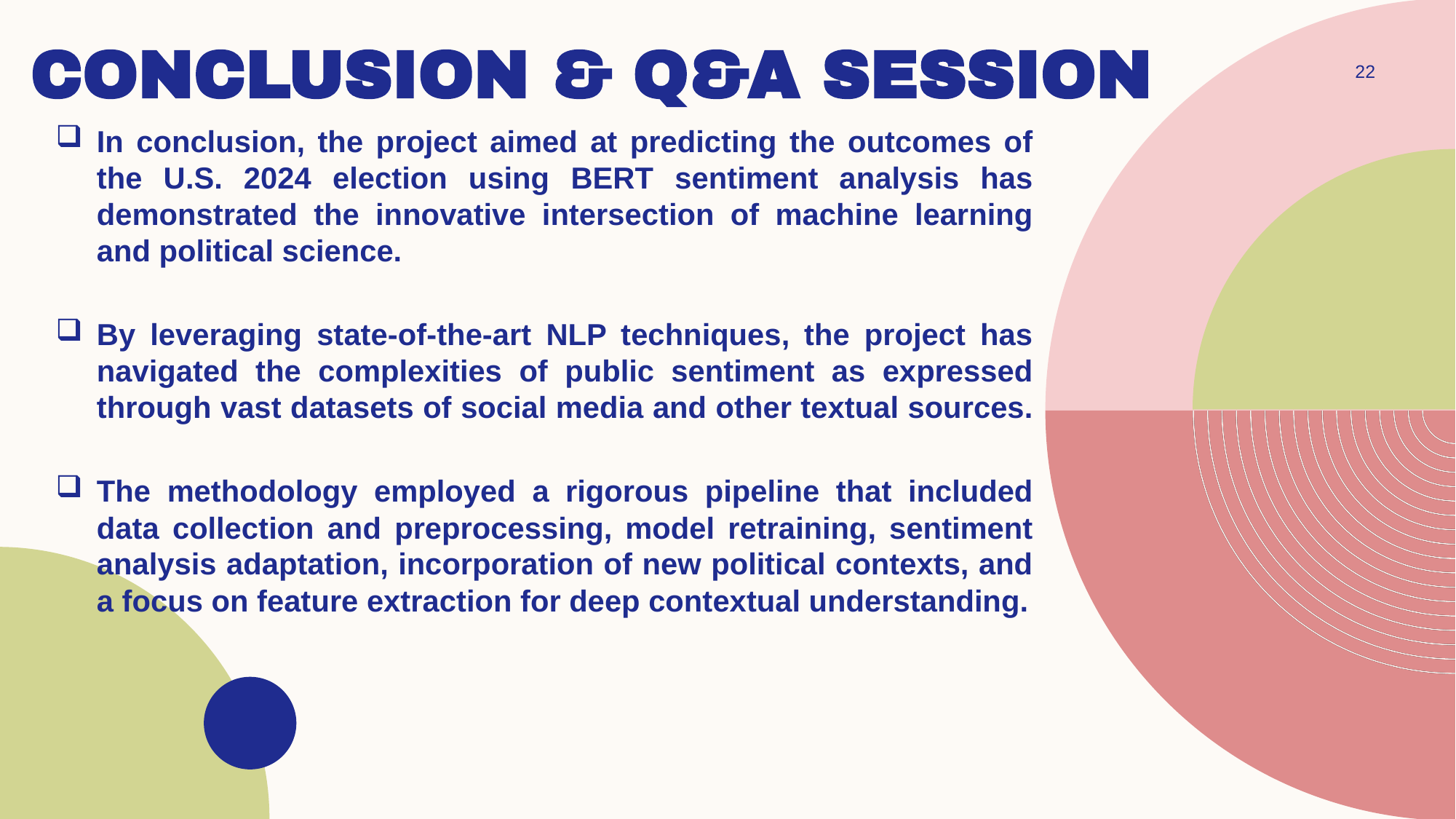

# Conclusion & Q&A Session
22
In conclusion, the project aimed at predicting the outcomes of the U.S. 2024 election using BERT sentiment analysis has demonstrated the innovative intersection of machine learning and political science.

By leveraging state-of-the-art NLP techniques, the project has navigated the complexities of public sentiment as expressed through vast datasets of social media and other textual sources.

The methodology employed a rigorous pipeline that included data collection and preprocessing, model retraining, sentiment analysis adaptation, incorporation of new political contexts, and a focus on feature extraction for deep contextual understanding.